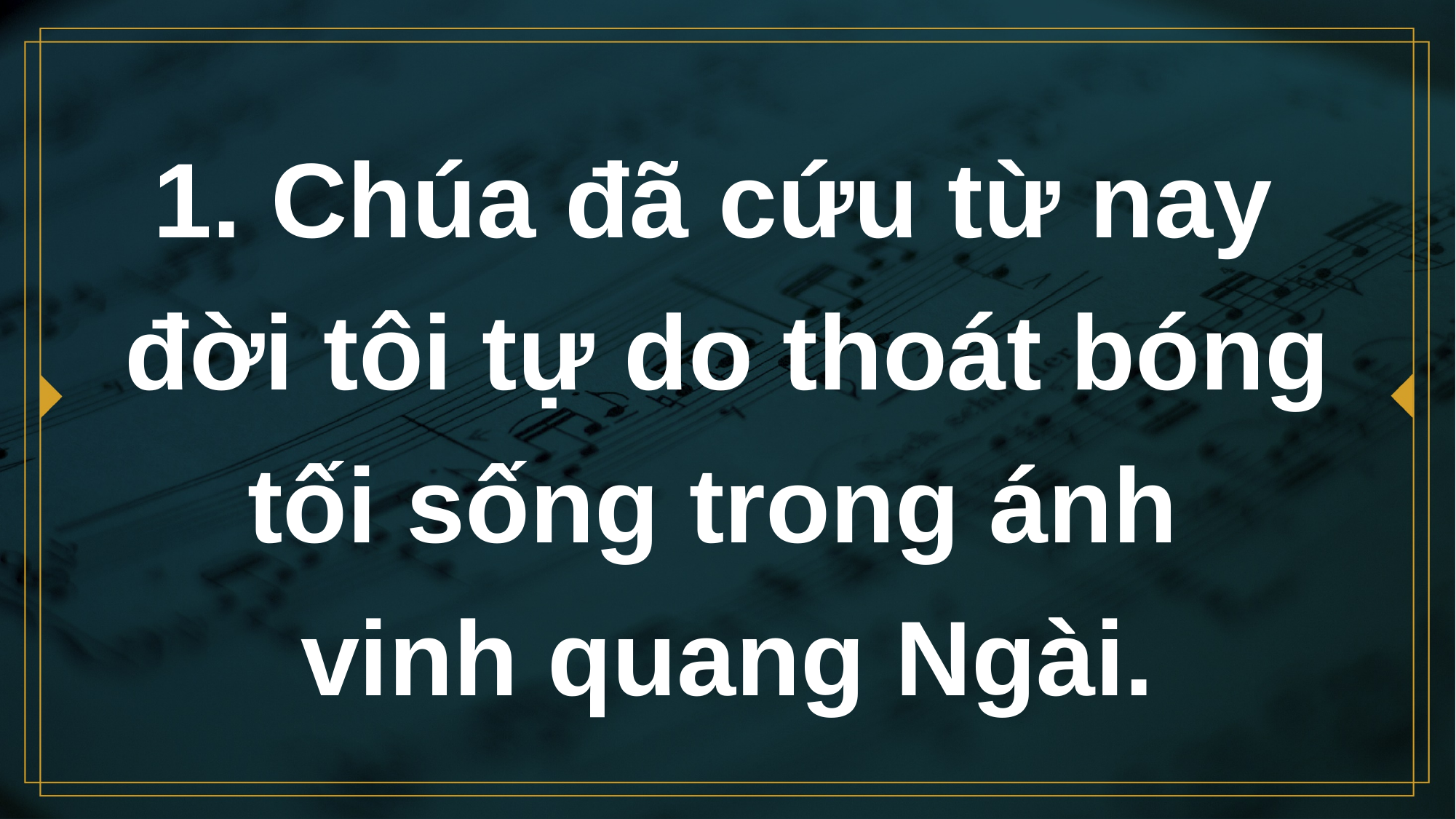

# 1. Chúa đã cứu từ nay đời tôi tự do thoát bóng tối sống trong ánh vinh quang Ngài.